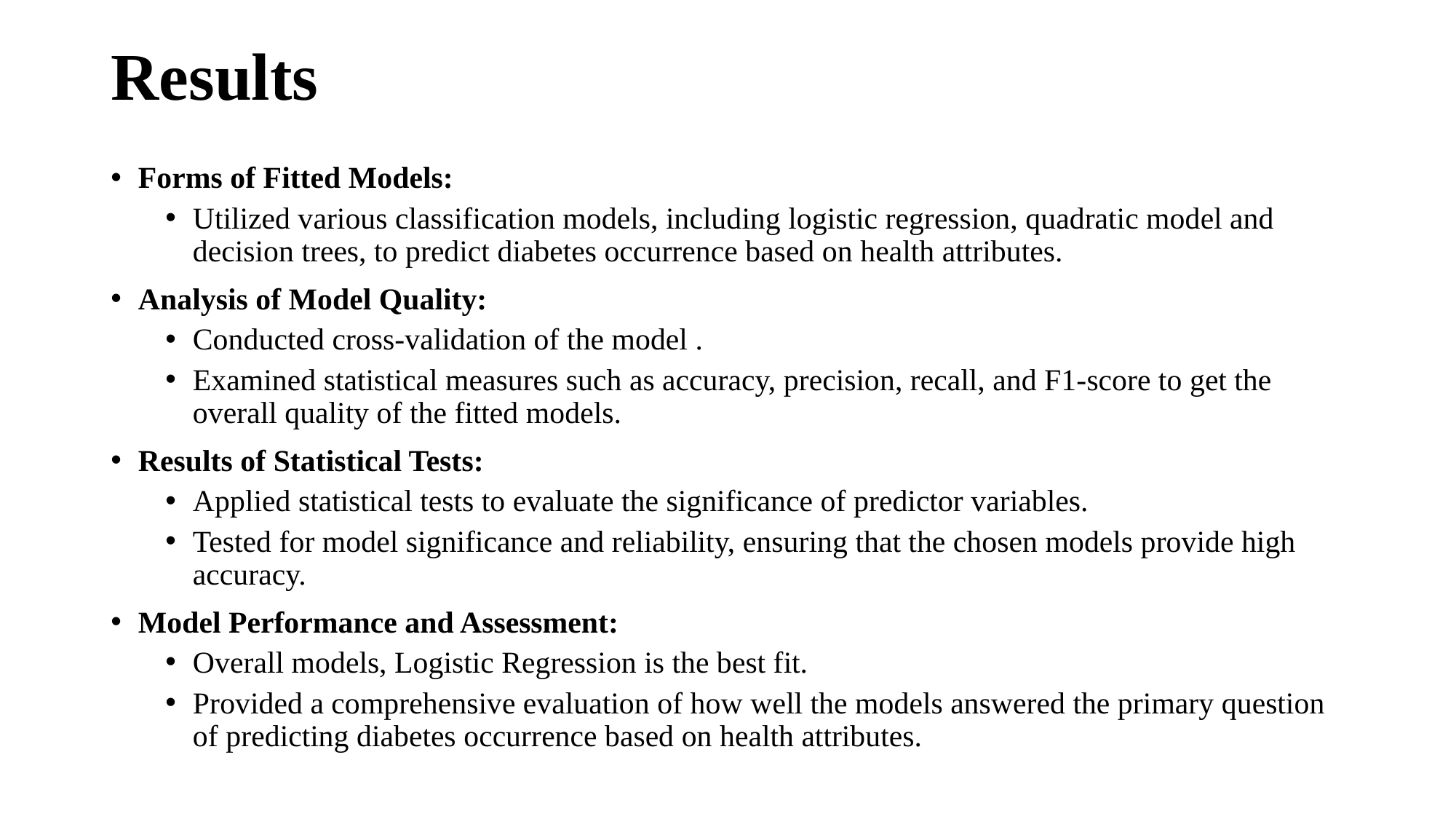

# Results
Forms of Fitted Models:
Utilized various classification models, including logistic regression, quadratic model and decision trees, to predict diabetes occurrence based on health attributes.
Analysis of Model Quality:
Conducted cross-validation of the model .
Examined statistical measures such as accuracy, precision, recall, and F1-score to get the overall quality of the fitted models.
Results of Statistical Tests:
Applied statistical tests to evaluate the significance of predictor variables.
Tested for model significance and reliability, ensuring that the chosen models provide high accuracy.
Model Performance and Assessment:
Overall models, Logistic Regression is the best fit.
Provided a comprehensive evaluation of how well the models answered the primary question of predicting diabetes occurrence based on health attributes.